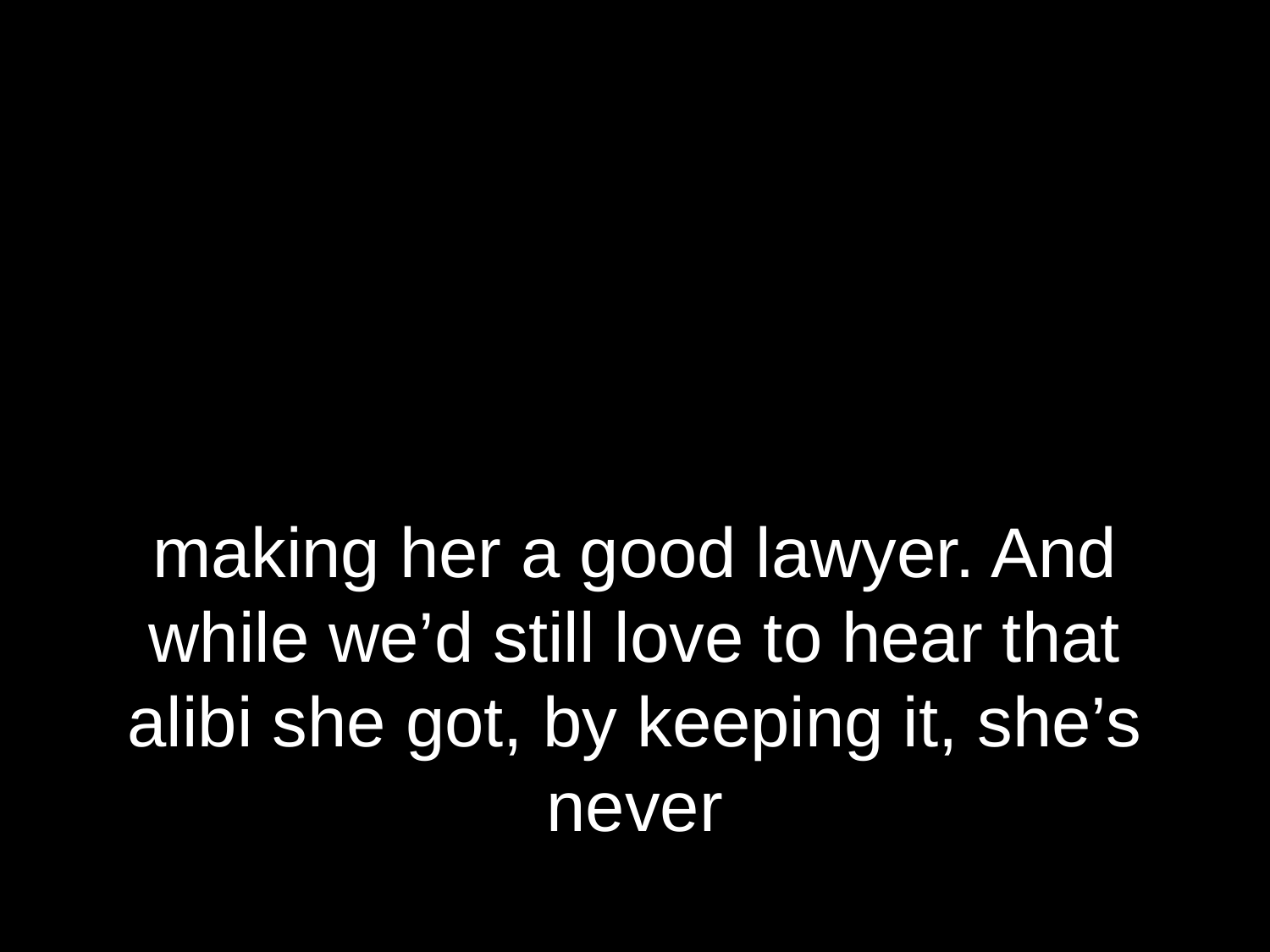

# making her a good lawyer. And while we’d still love to hear that alibi she got, by keeping it, she’s never